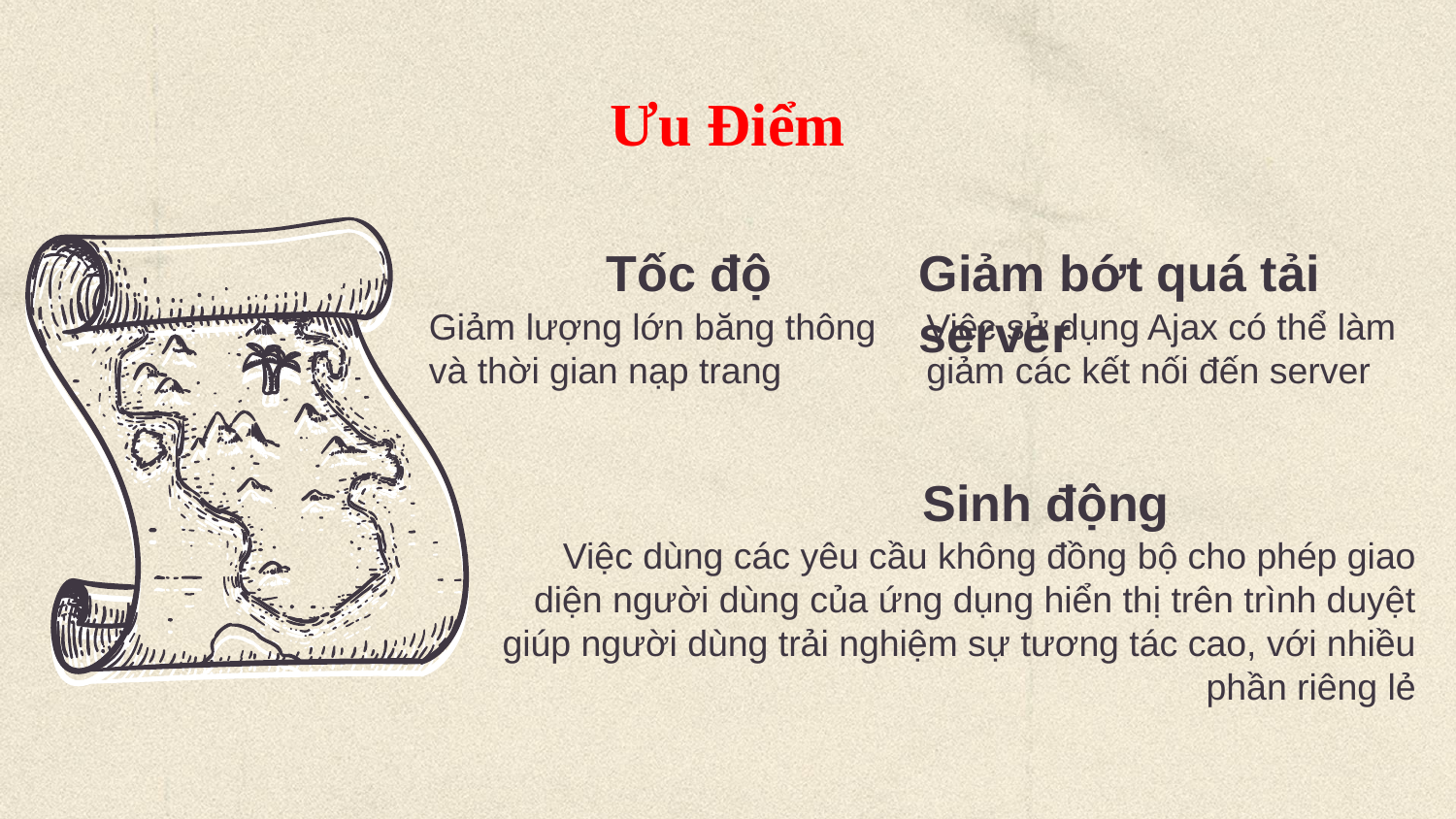

# Ưu Điểm

Tốc độ
Giảm bớt quá tải server

Giảm lượng lớn băng thông và thời gian nạp trang
Việc sử dụng Ajax có thể làm giảm các kết nối đến server
Sinh động
Việc dùng các yêu cầu không đồng bộ cho phép giao diện người dùng của ứng dụng hiển thị trên trình duyệt giúp người dùng trải nghiệm sự tương tác cao, với nhiều phần riêng lẻ